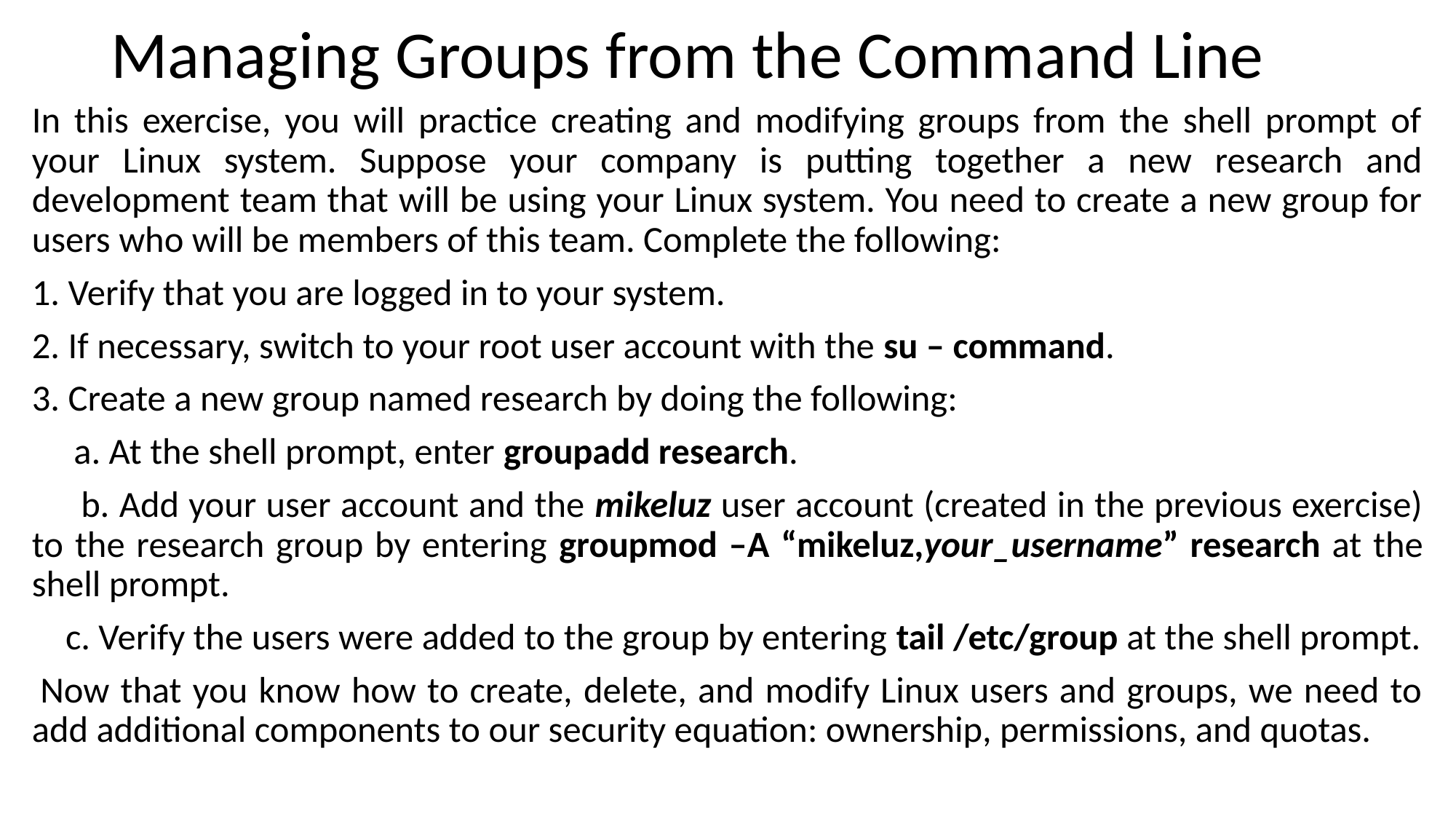

# Managing Groups from the Command Line
In this exercise, you will practice creating and modifying groups from the shell prompt of your Linux system. Suppose your company is putting together a new research and development team that will be using your Linux system. You need to create a new group for users who will be members of this team. Complete the following:
1. Verify that you are logged in to your system.
2. If necessary, switch to your root user account with the su – command.
3. Create a new group named research by doing the following:
     a. At the shell prompt, enter groupadd research.
     b. Add your user account and the mikeluz user account (created in the previous exercise) to the research group by entering groupmod –A “mikeluz,your_username” research at the shell prompt.
    c. Verify the users were added to the group by entering tail /etc/group at the shell prompt.
 Now that you know how to create, delete, and modify Linux users and groups, we need to add additional components to our security equation: ownership, permissions, and quotas.